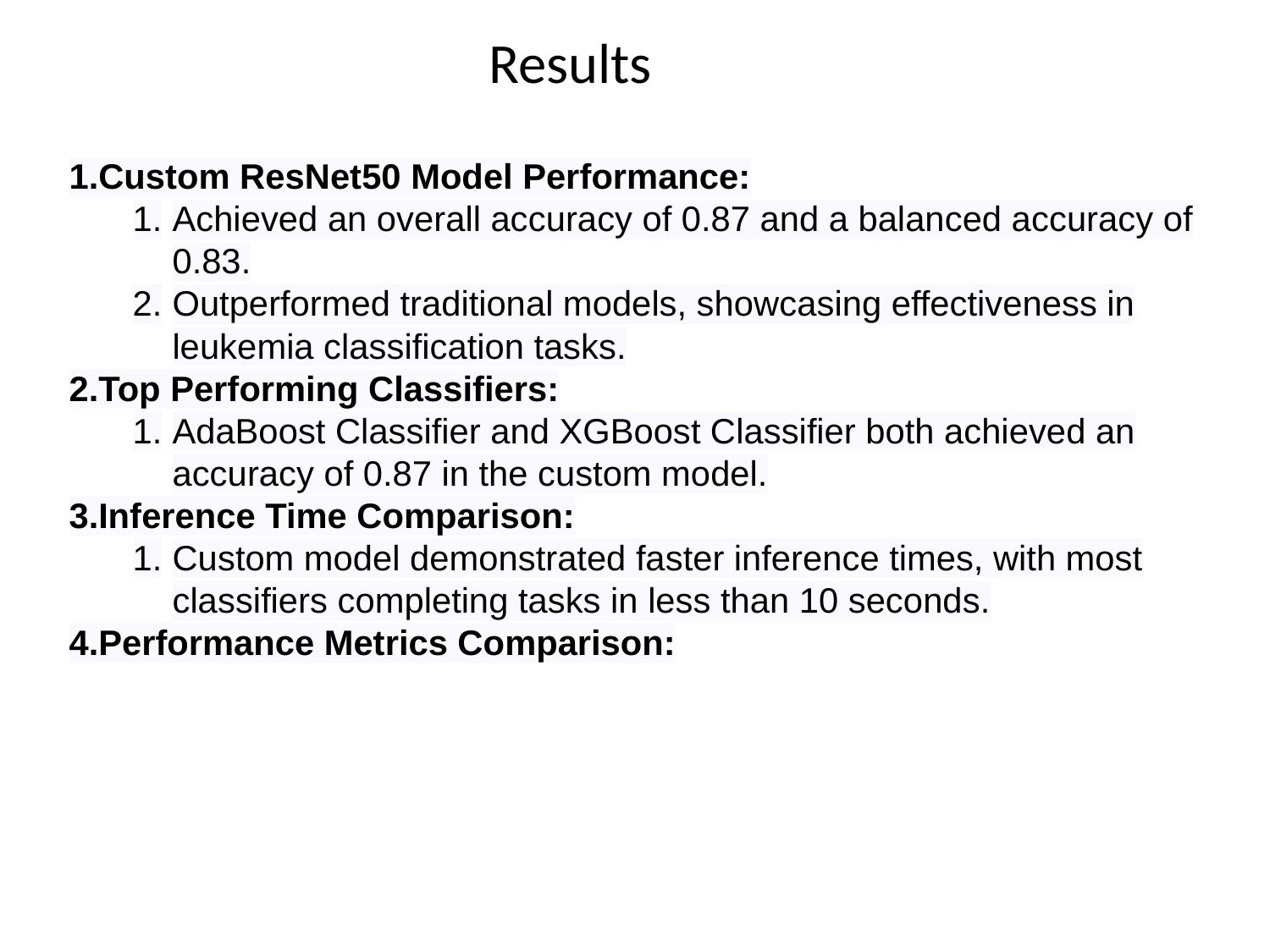

Results
Custom ResNet50 Model Performance:
Achieved an overall accuracy of 0.87 and a balanced accuracy of 0.83.
Outperformed traditional models, showcasing effectiveness in leukemia classification tasks.
Top Performing Classifiers:
AdaBoost Classifier and XGBoost Classifier both achieved an accuracy of 0.87 in the custom model.
Inference Time Comparison:
Custom model demonstrated faster inference times, with most classifiers completing tasks in less than 10 seconds.
Performance Metrics Comparison: